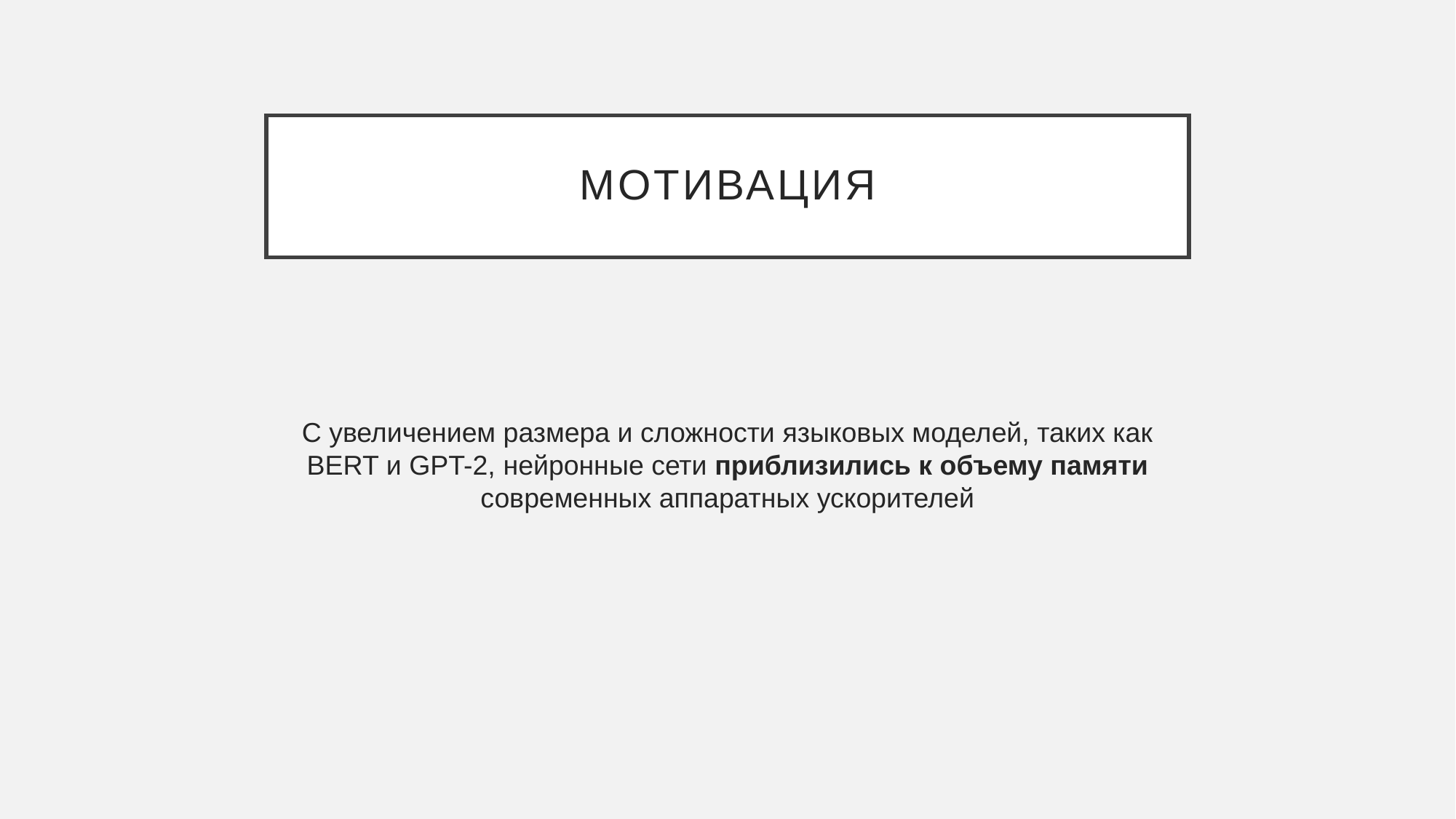

# Мотивация
С увеличением размера и сложности языковых моделей, таких как BERT и GPT-2, нейронные сети приблизились к объему памяти современных аппаратных ускорителей